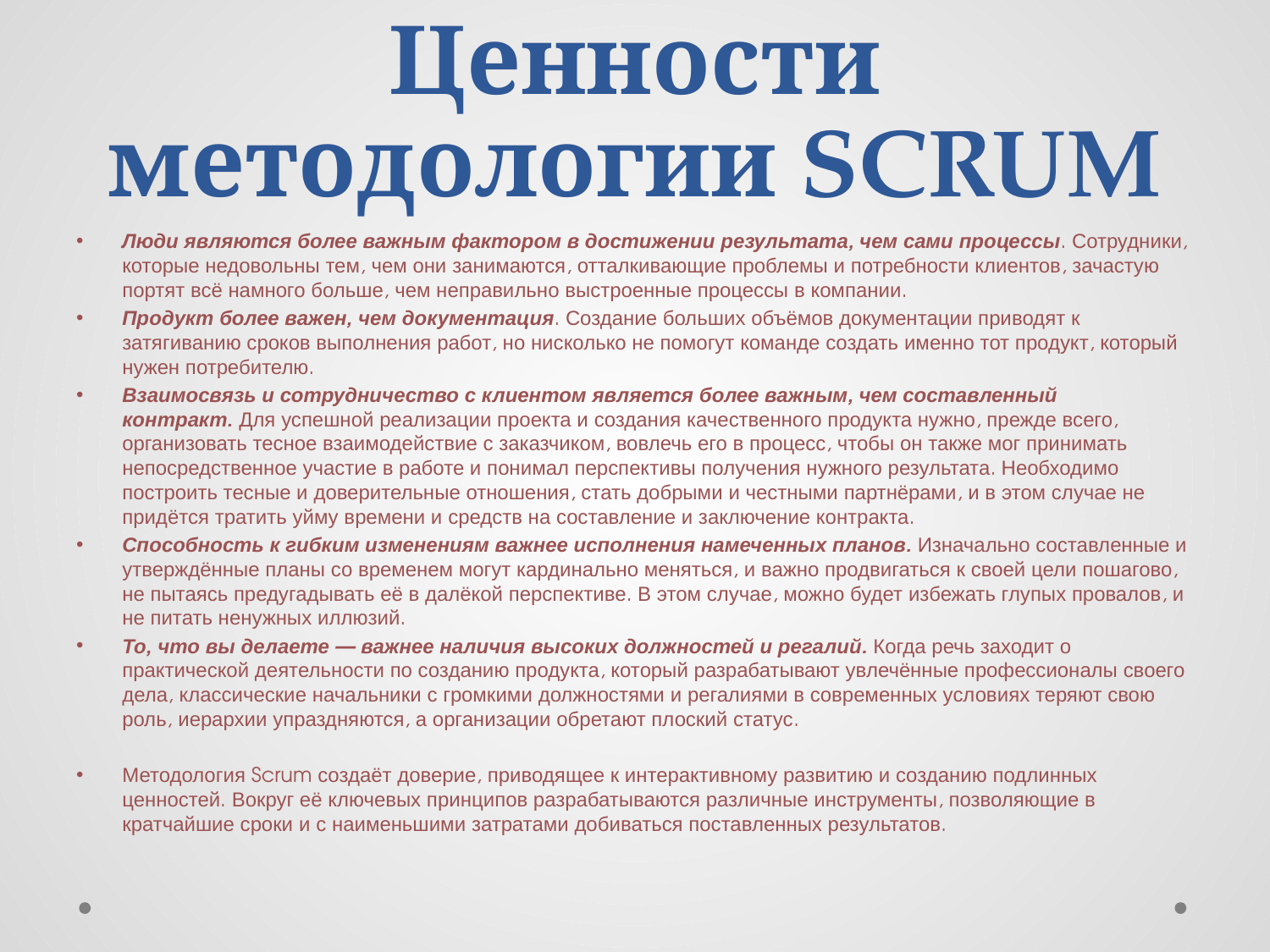

# Ценности методологии SCRUM
Люди являются более важным фактором в достижении результата, чем сами процессы. Сотрудники, которые недовольны тем, чем они занимаются, отталкивающие проблемы и потребности клиентов, зачастую портят всё намного больше, чем неправильно выстроенные процессы в компании.
Продукт более важен, чем документация. Создание больших объёмов документации приводят к затягиванию сроков выполнения работ, но нисколько не помогут команде создать именно тот продукт, который нужен потребителю.
Взаимосвязь и сотрудничество с клиентом является более важным, чем составленный контракт. Для успешной реализации проекта и создания качественного продукта нужно, прежде всего, организовать тесное взаимодействие с заказчиком, вовлечь его в процесс, чтобы он также мог принимать непосредственное участие в работе и понимал перспективы получения нужного результата. Необходимо построить тесные и доверительные отношения, стать добрыми и честными партнёрами, и в этом случае не придётся тратить уйму времени и средств на составление и заключение контракта.
Способность к гибким изменениям важнее исполнения намеченных планов. Изначально составленные и утверждённые планы со временем могут кардинально меняться, и важно продвигаться к своей цели пошагово, не пытаясь предугадывать её в далёкой перспективе. В этом случае, можно будет избежать глупых провалов, и не питать ненужных иллюзий.
То, что вы делаете — важнее наличия высоких должностей и регалий. Когда речь заходит о практической деятельности по созданию продукта, который разрабатывают увлечённые профессионалы своего дела, классические начальники с громкими должностями и регалиями в современных условиях теряют свою роль, иерархии упраздняются, а организации обретают плоский статус.

Методология Scrum создаёт доверие, приводящее к интерактивному развитию и созданию подлинных ценностей. Вокруг её ключевых принципов разрабатываются различные инструменты, позволяющие в кратчайшие сроки и с наименьшими затратами добиваться поставленных результатов.